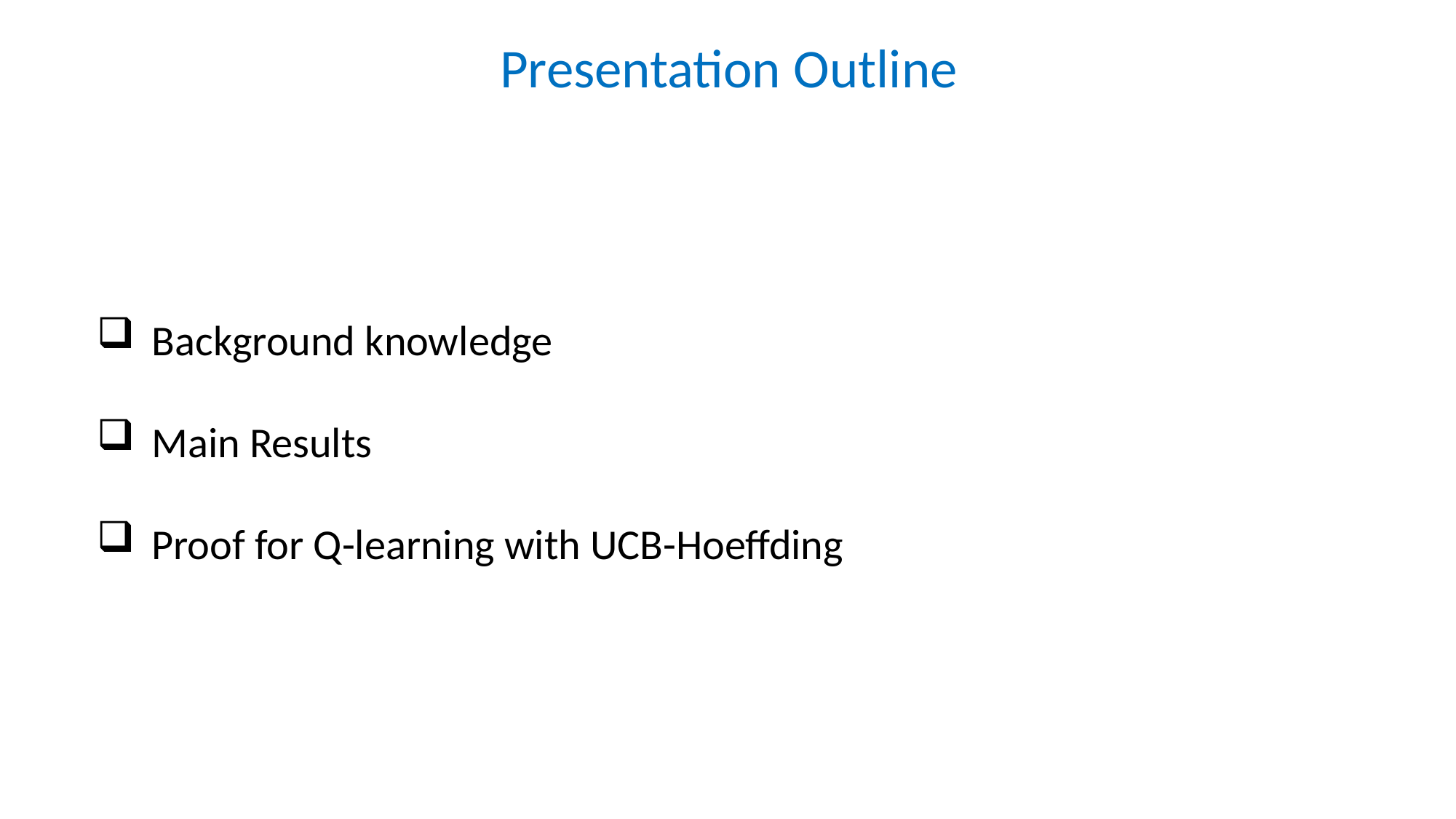

Presentation Outline
Background knowledge
Main Results
Proof for Q-learning with UCB-Hoeffding